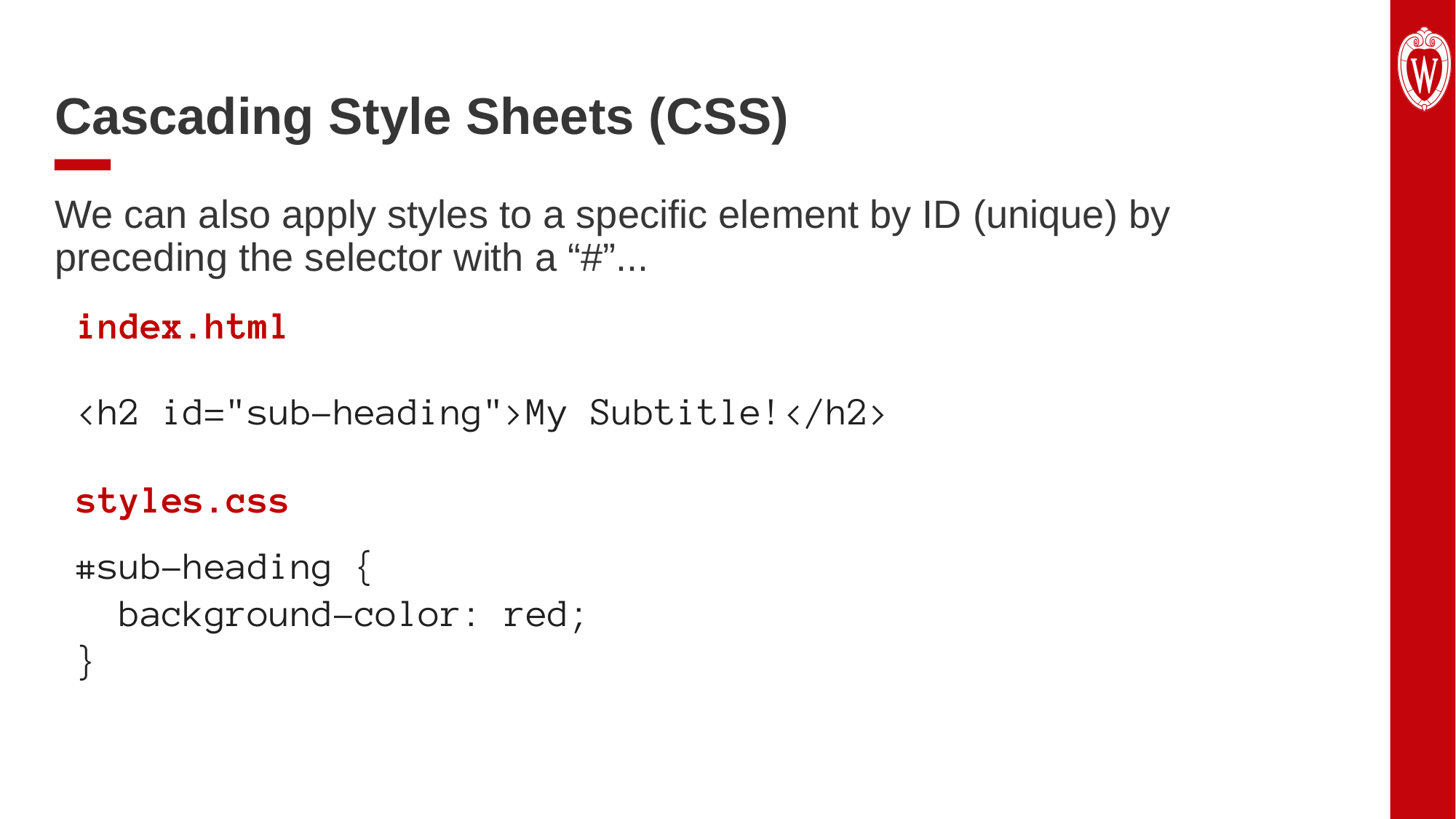

# Cascading Style Sheets (CSS)
We can also apply styles to a specific element by ID (unique) by preceding the selector with a “#”...
index.html
<h2 id="sub-heading">My Subtitle!</h2>
styles.css
#sub-heading {
  background-color: red;
}